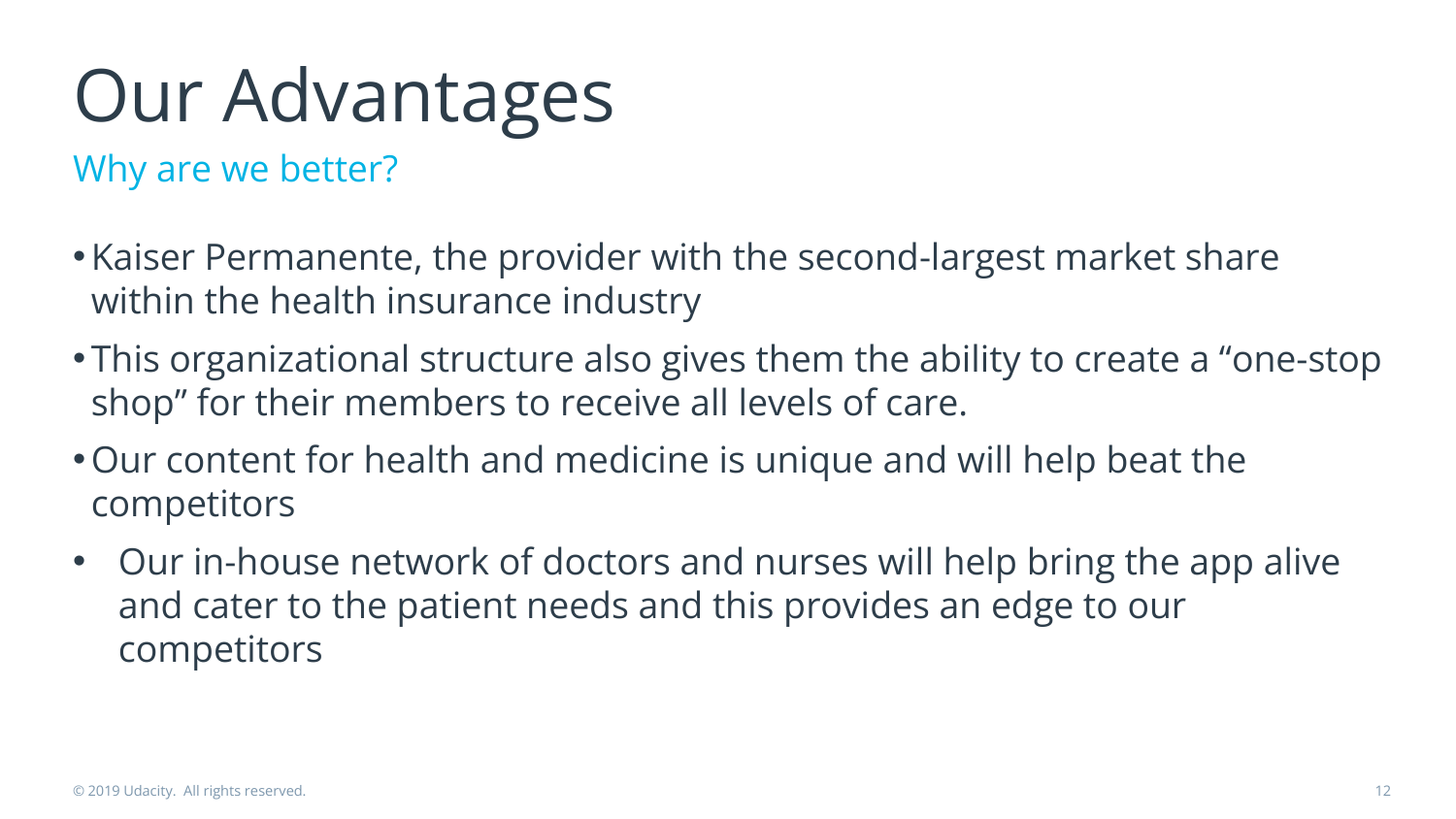

# Our Advantages
Why are we better?
Kaiser Permanente, the provider with the second-largest market share within the health insurance industry
This organizational structure also gives them the ability to create a “one-stop shop” for their members to receive all levels of care.
Our content for health and medicine is unique and will help beat the competitors
Our in-house network of doctors and nurses will help bring the app alive and cater to the patient needs and this provides an edge to our competitors
© 2019 Udacity.  All rights reserved.
12